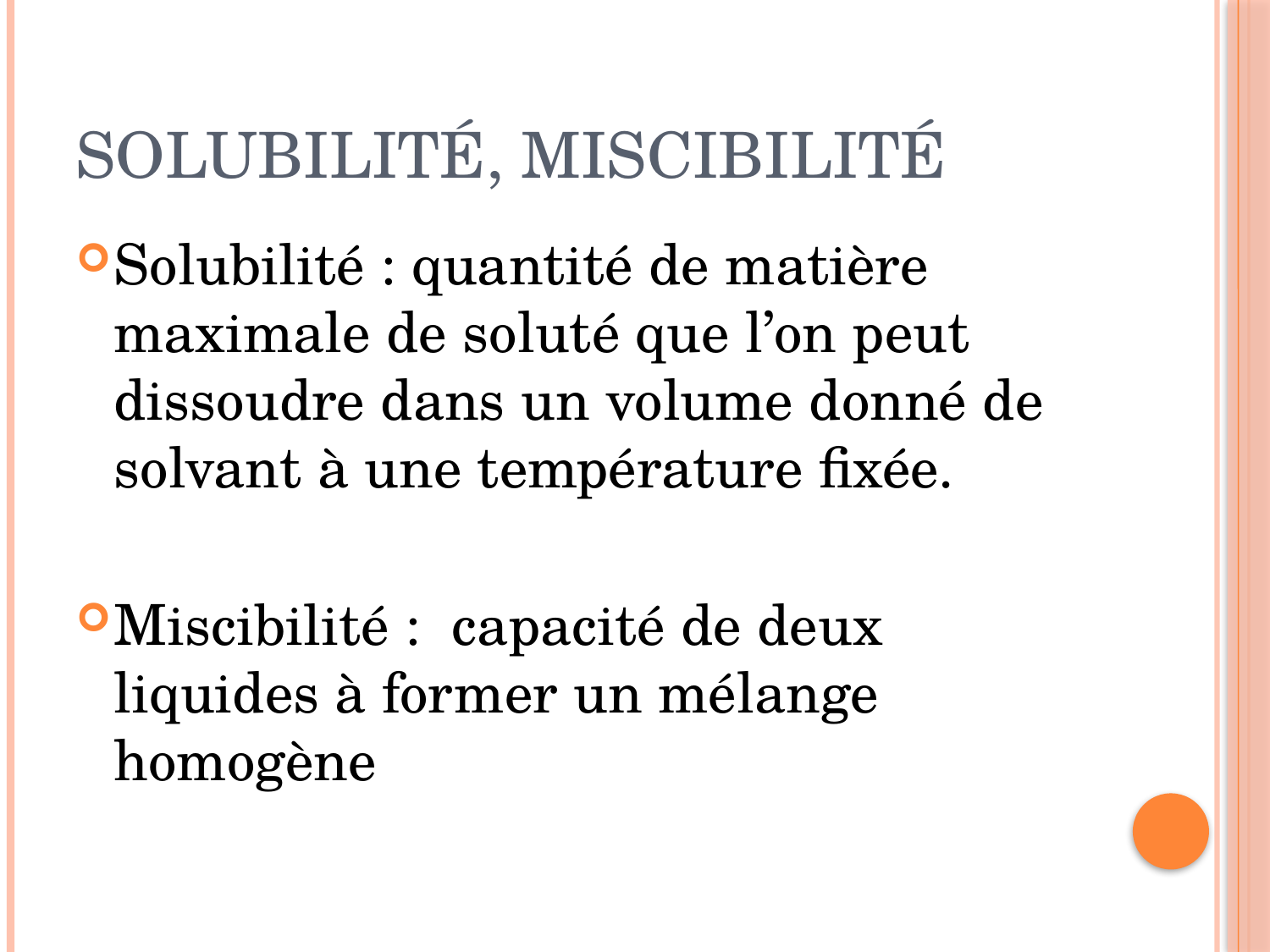

# Solubilité, miscibilité
Solubilité : quantité de matière maximale de soluté que l’on peut dissoudre dans un volume donné de solvant à une température fixée.

Miscibilité :  capacité de deux liquides à former un mélange homogène